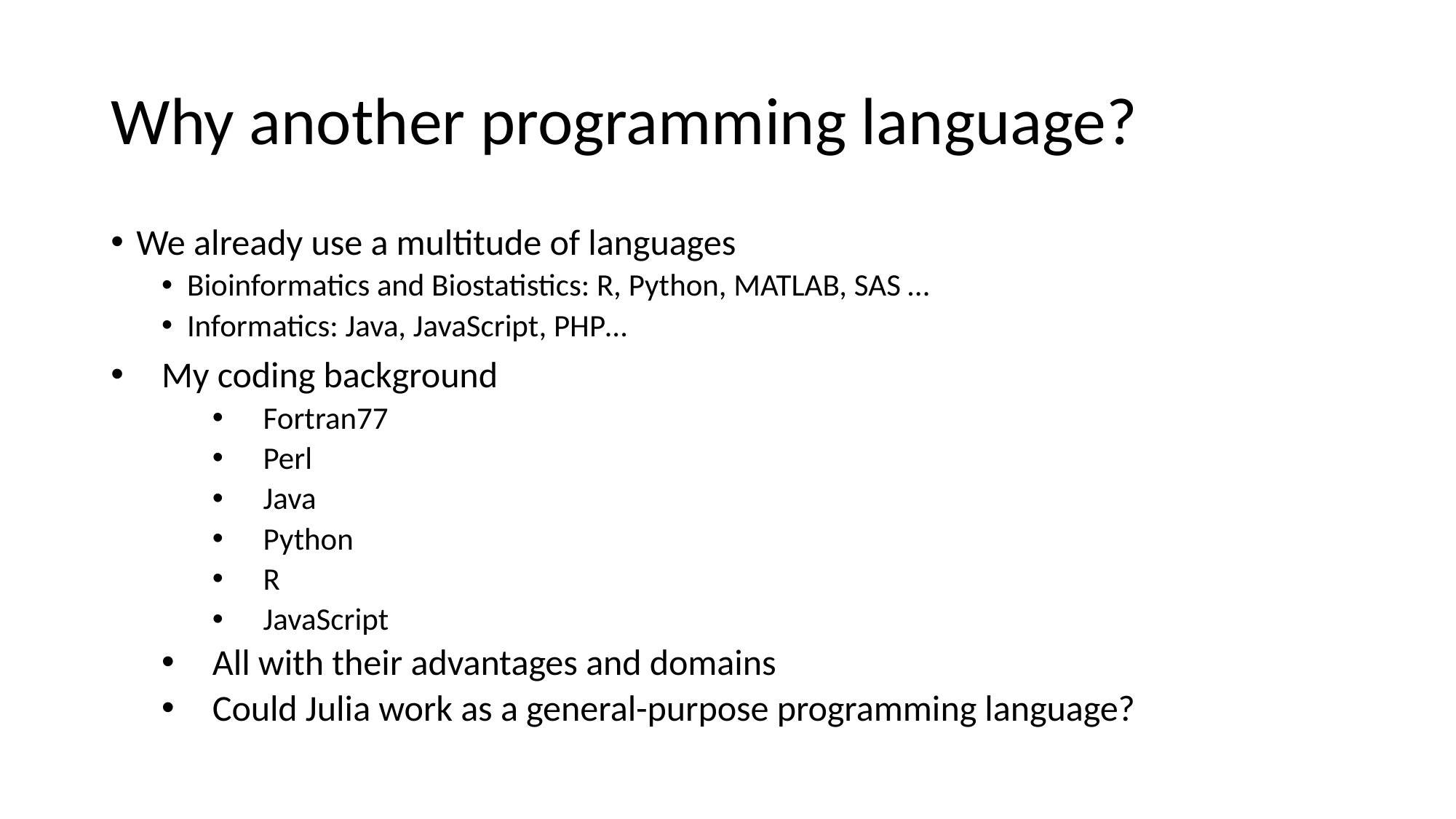

# Why another programming language?
We already use a multitude of languages
Bioinformatics and Biostatistics: R, Python, MATLAB, SAS …
Informatics: Java, JavaScript, PHP…
My coding background
Fortran77
Perl
Java
Python
R
JavaScript
All with their advantages and domains
Could Julia work as a general-purpose programming language?